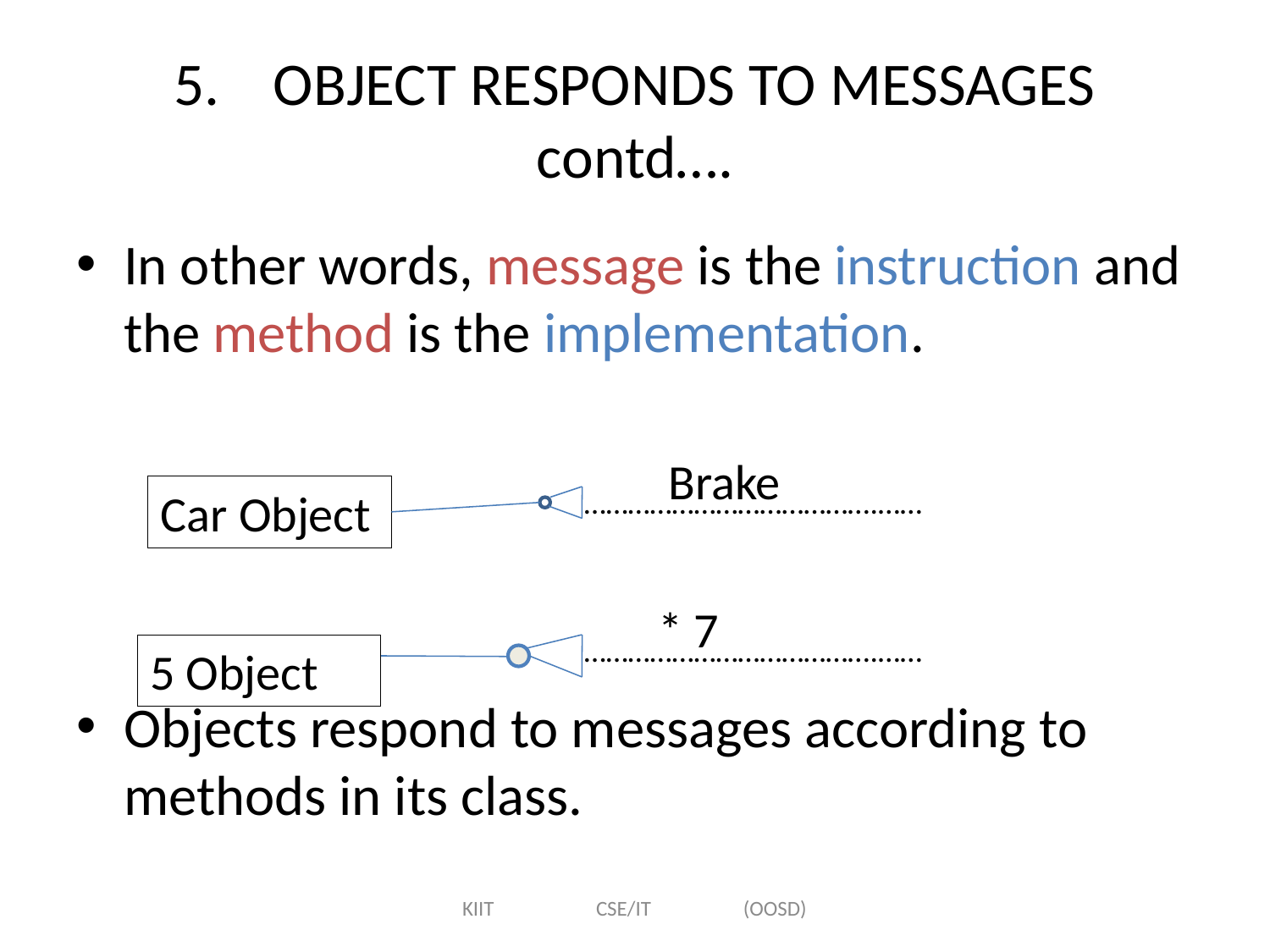

# 5.	OBJECT RESPONDS TO MESSAGES contd….
In other words, message is the instruction and the method is the implementation.

Objects respond to messages according to methods in its class.

Brake
Car Object
………………………………….……

* 7
………………………………….……
5 Object

KIIT                     CSE/IT                   (OOSD)
25